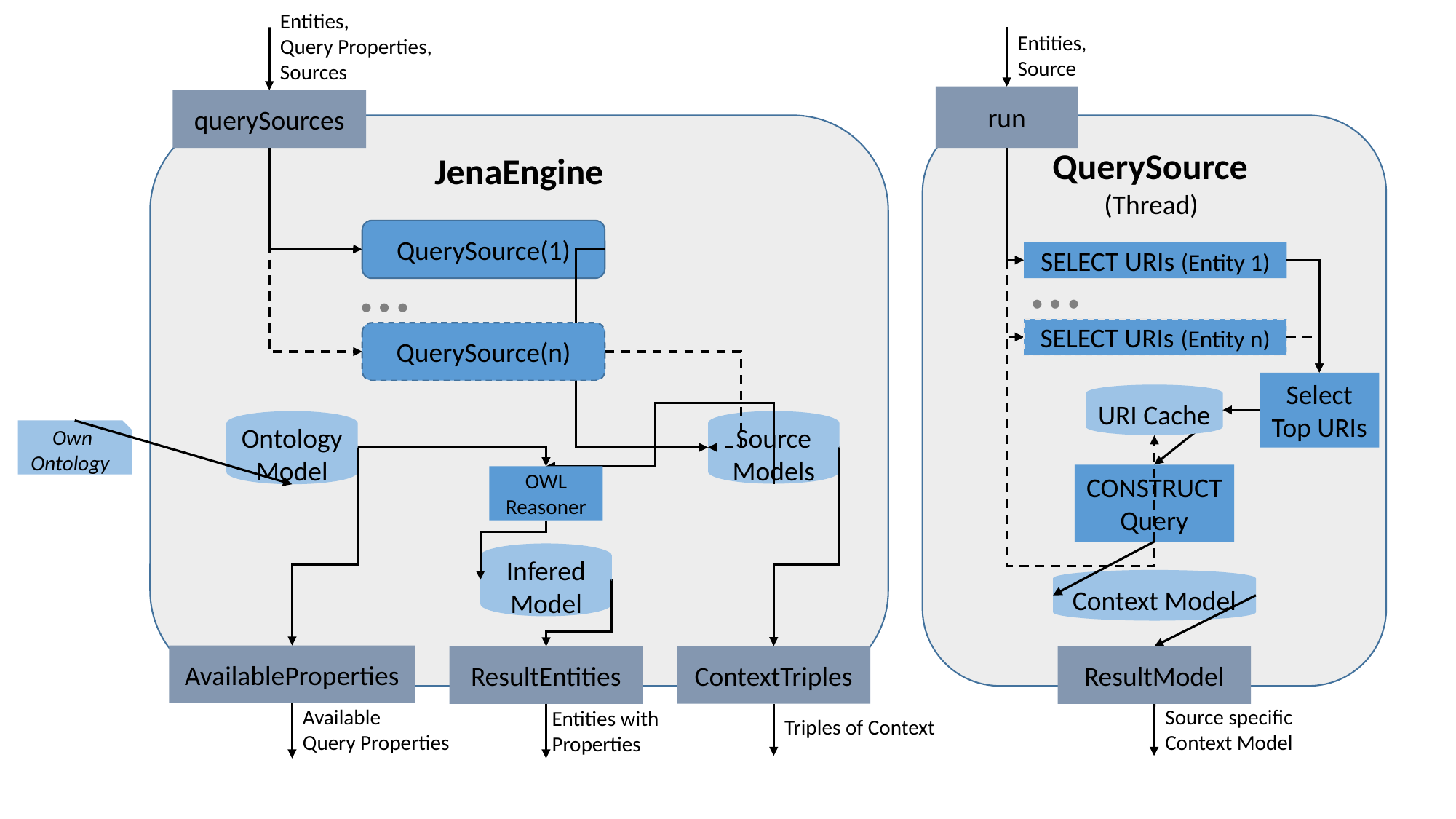

Entities,
Query Properties, Sources
Entities,
Source
run
querySources
JenaEngine
QuerySource
(Thread)
QuerySource(1)
…
…
SELECT URIs (Entity 1)
SELECT URIs (Entity n)
QuerySource(n)
Select Top URIs
URI Cache
OntologyModel
Source Models
Own Ontology
CONSTRUCT Query
OWL Reasoner
Infered Model
Context Model
AvailableProperties
ContextTriples
ResultEntities
ResultModel
Available
Query Properties
Source specific Context Model
Entities with Properties
Triples of Context